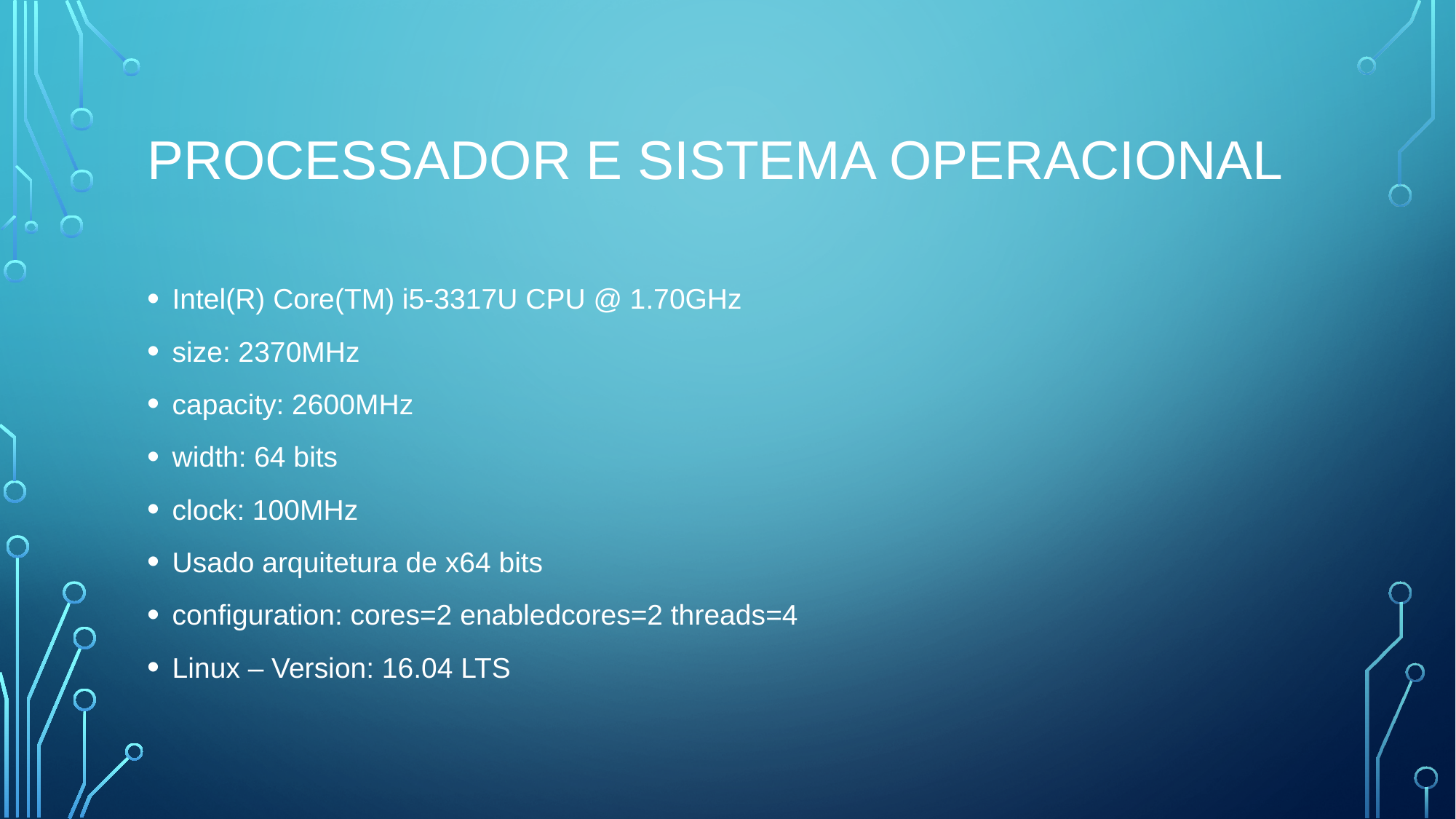

# Processador e sistema operacional
Intel(R) Core(TM) i5-3317U CPU @ 1.70GHz
size: 2370MHz
capacity: 2600MHz
width: 64 bits
clock: 100MHz
Usado arquitetura de x64 bits
configuration: cores=2 enabledcores=2 threads=4
Linux – Version: 16.04 LTS